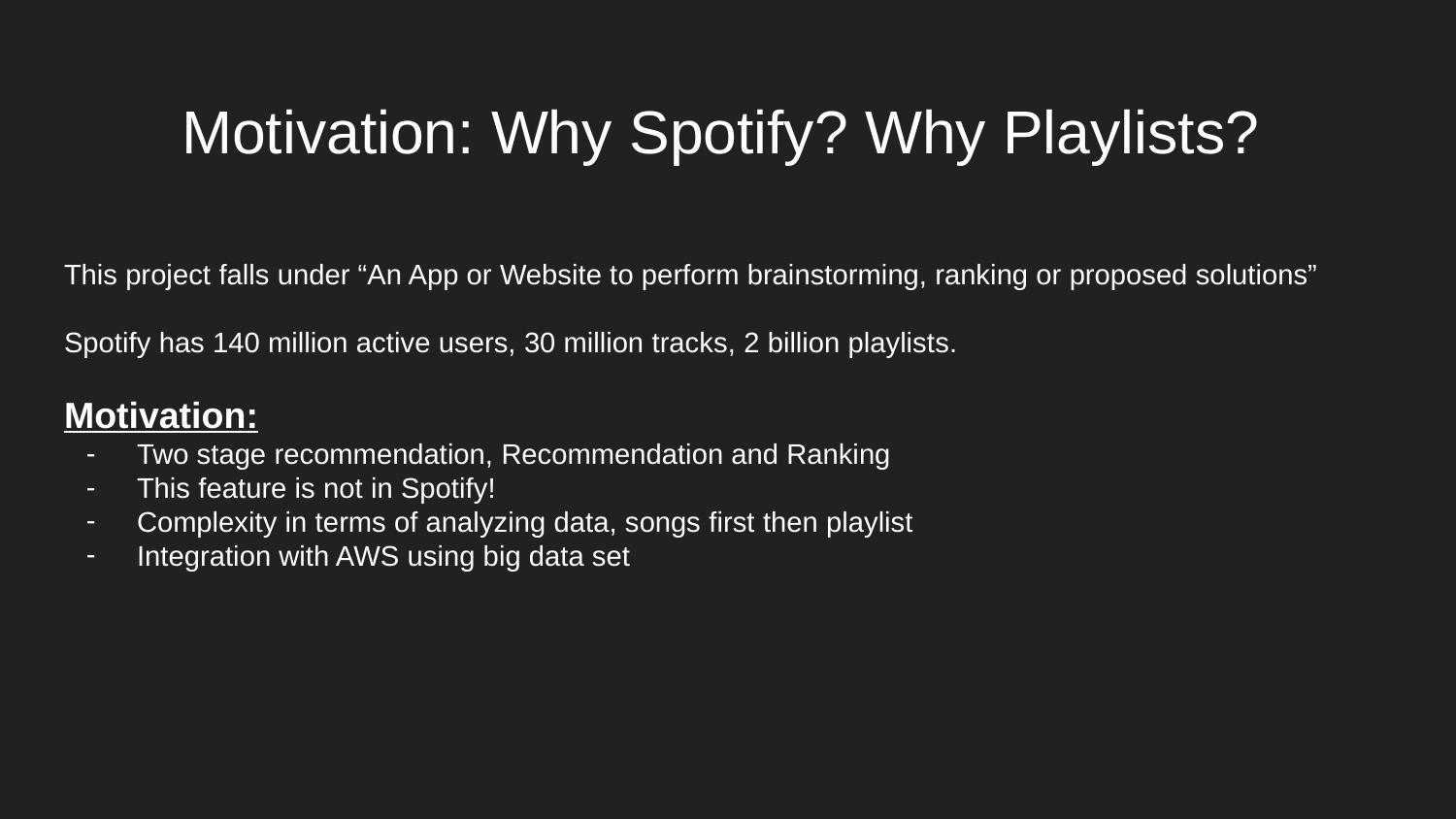

# Motivation: Why Spotify? Why Playlists?
This project falls under “An App or Website to perform brainstorming, ranking or proposed solutions”

Spotify has 140 million active users, 30 million tracks, 2 billion playlists.

Motivation:
Two stage recommendation, Recommendation and Ranking
This feature is not in Spotify!
Complexity in terms of analyzing data, songs first then playlist
Integration with AWS using big data set